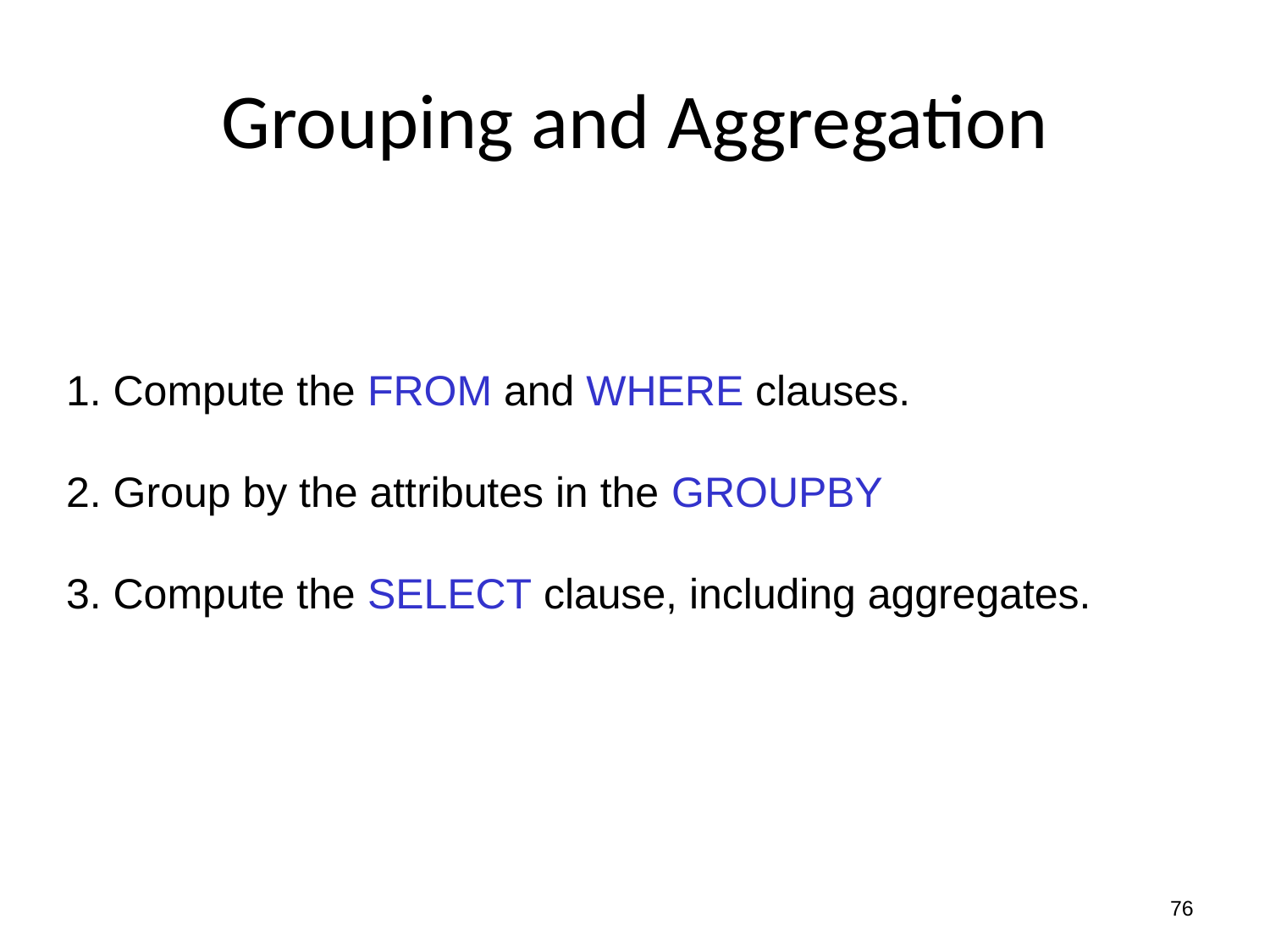

# Grouping and Aggregation

1. Compute the FROM and WHERE clauses.

2. Group by the attributes in the GROUPBY

3. Compute the SELECT clause, including aggregates.

76